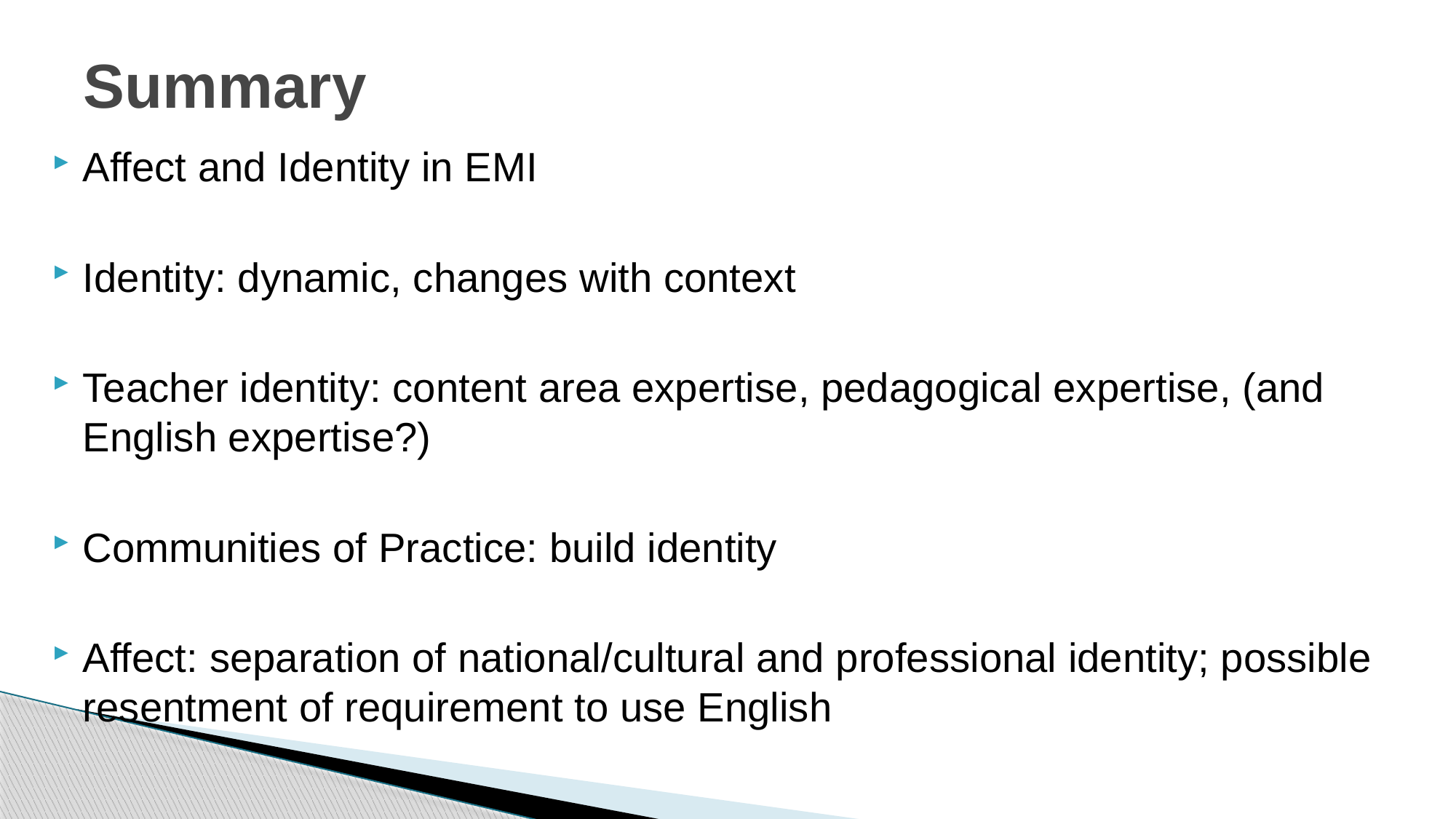

# Summary
Affect and Identity in EMI

Identity: dynamic, changes with context

Teacher identity: content area expertise, pedagogical expertise, (and English expertise?)

Communities of Practice: build identity

Affect: separation of national/cultural and professional identity; possible resentment of requirement to use English